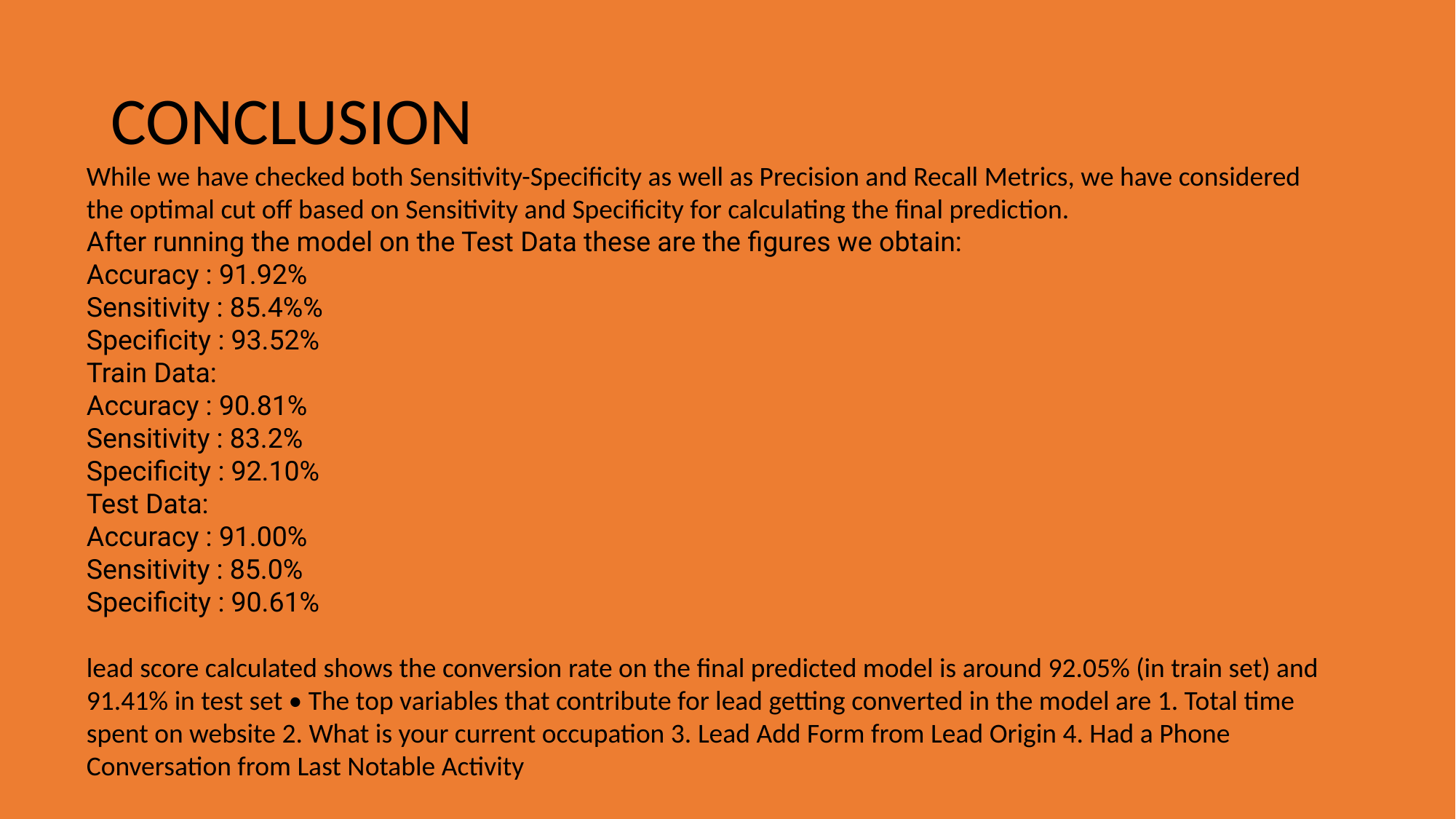

# CONCLUSION
While we have checked both Sensitivity-Specificity as well as Precision and Recall Metrics, we have considered the optimal cut off based on Sensitivity and Specificity for calculating the final prediction.
After running the model on the Test Data these are the figures we obtain:
Accuracy : 91.92%
Sensitivity : 85.4%%
Specificity : 93.52%
Train Data:
Accuracy : 90.81%
Sensitivity : 83.2%
Specificity : 92.10%
Test Data:
Accuracy : 91.00%
Sensitivity : 85.0%
Specificity : 90.61%

lead score calculated shows the conversion rate on the final predicted model is around 92.05% (in train set) and 91.41% in test set • The top variables that contribute for lead getting converted in the model are 1. Total time spent on website 2. What is your current occupation 3. Lead Add Form from Lead Origin 4. Had a Phone Conversation from Last Notable Activity